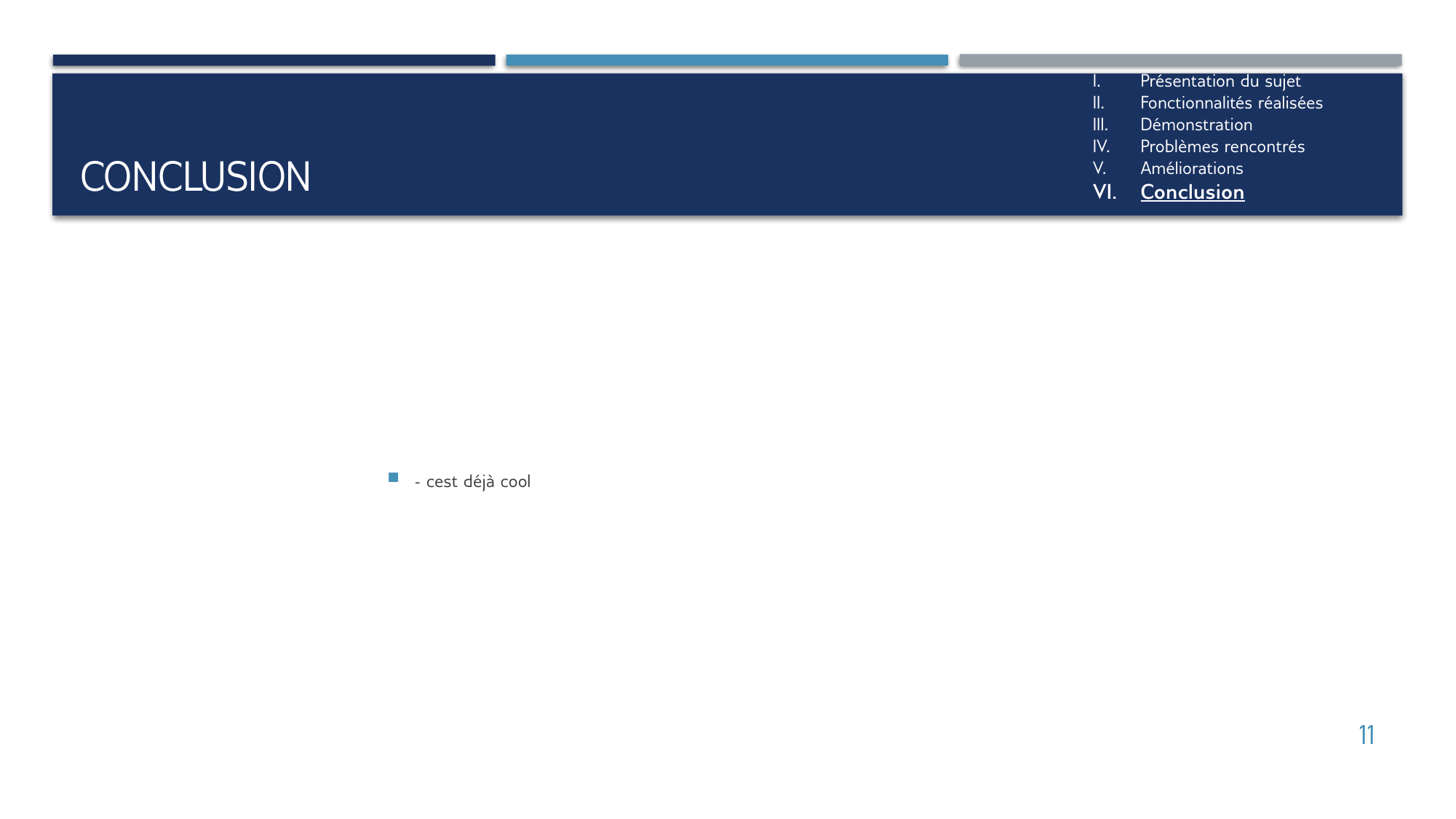

Présentation du sujet
Fonctionnalités réalisées
Démonstration
Problèmes rencontrés
Améliorations
Conclusion

conclusion
- cest déjà cool
11